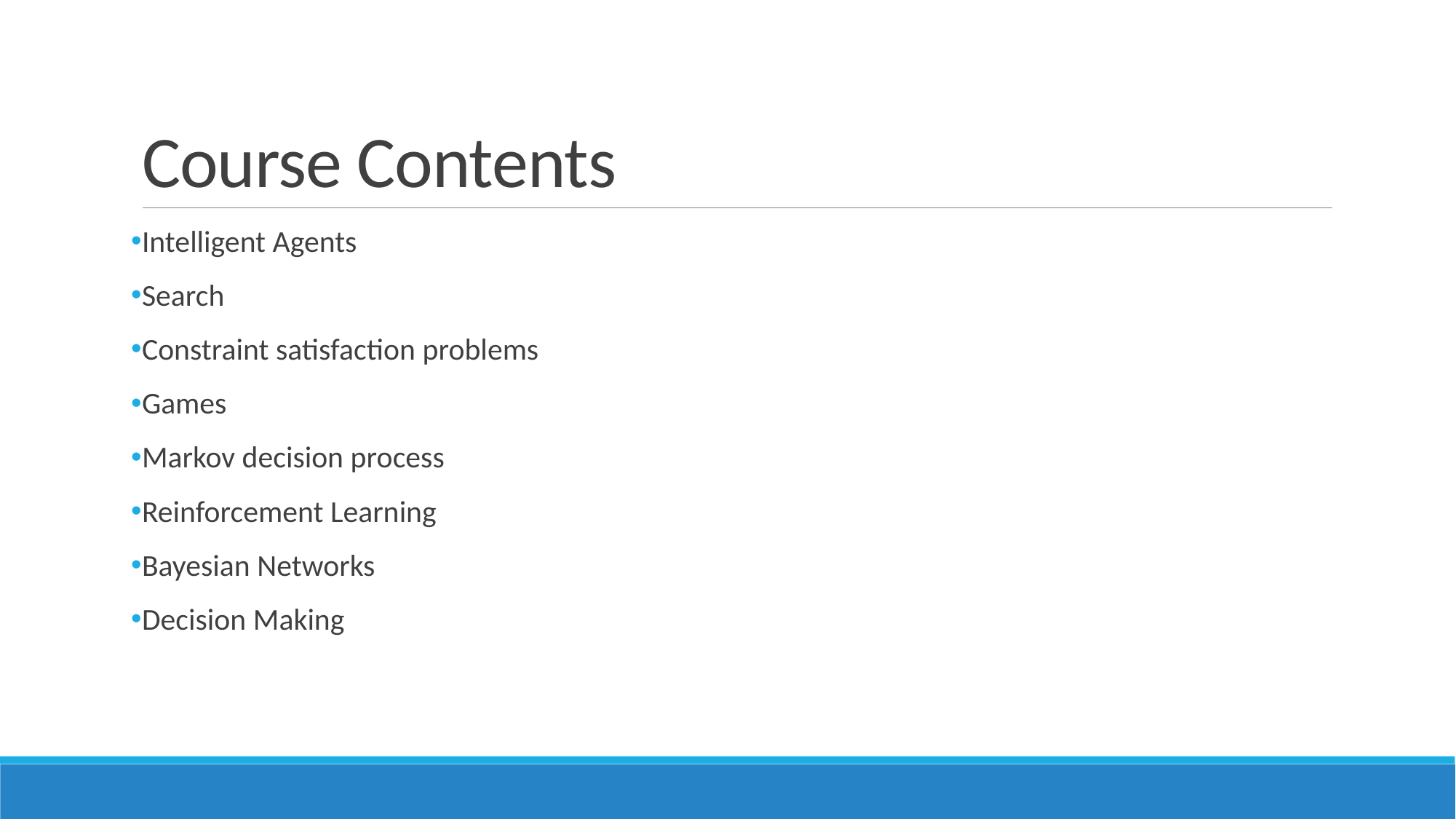

# Course Contents
Intelligent Agents
Search
Constraint satisfaction problems
Games
Markov decision process
Reinforcement Learning
Bayesian Networks
Decision Making